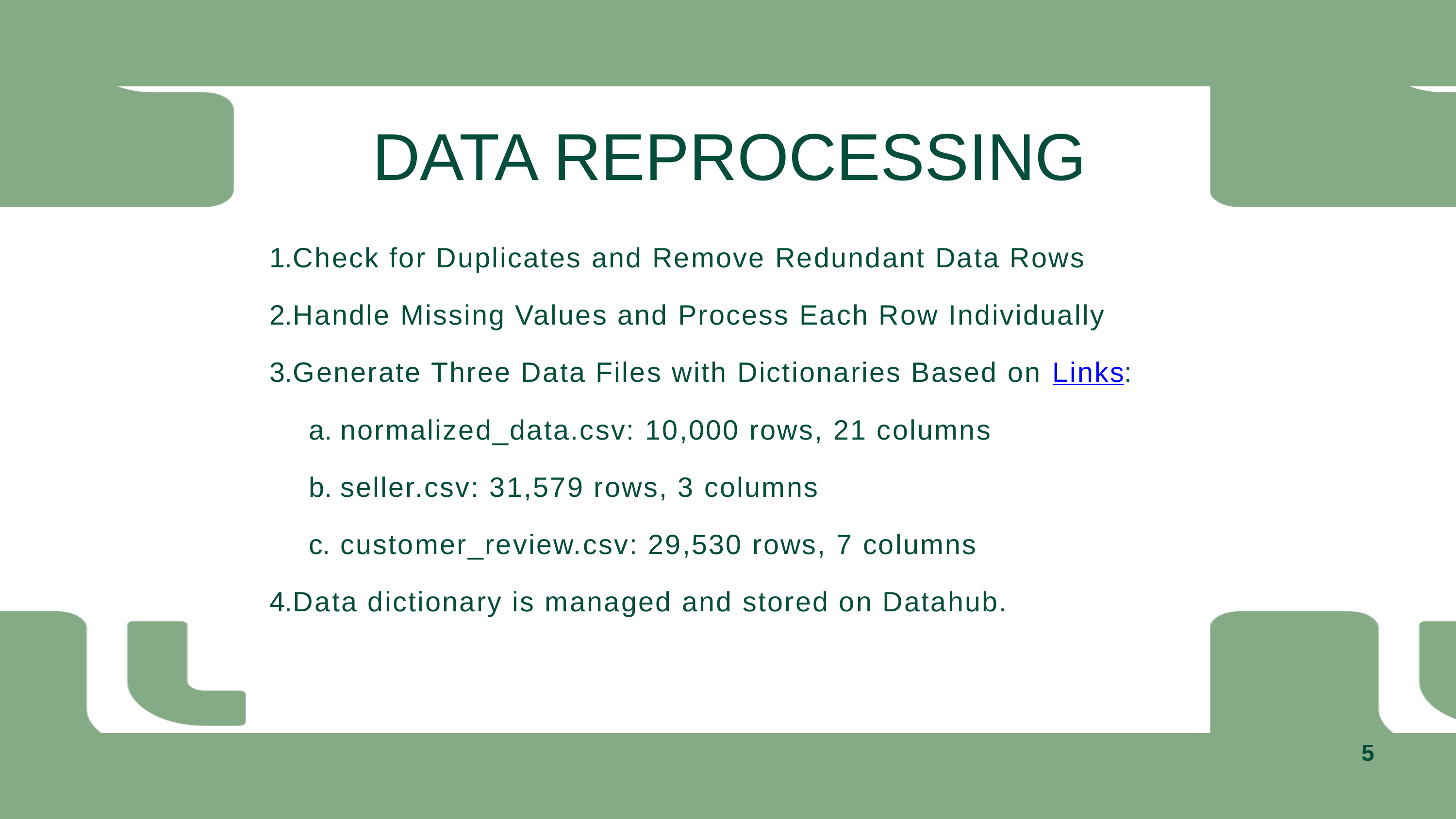

DATA REPROCESSING
Check for Duplicates and Remove Redundant Data Rows
Handle Missing Values and Process Each Row Individually
Generate Three Data Files with Dictionaries Based on Links:
normalized_data.csv: 10,000 rows, 21 columns
seller.csv: 31,579 rows, 3 columns
customer_review.csv: 29,530 rows, 7 columns
Data dictionary is managed and stored on Datahub.

5